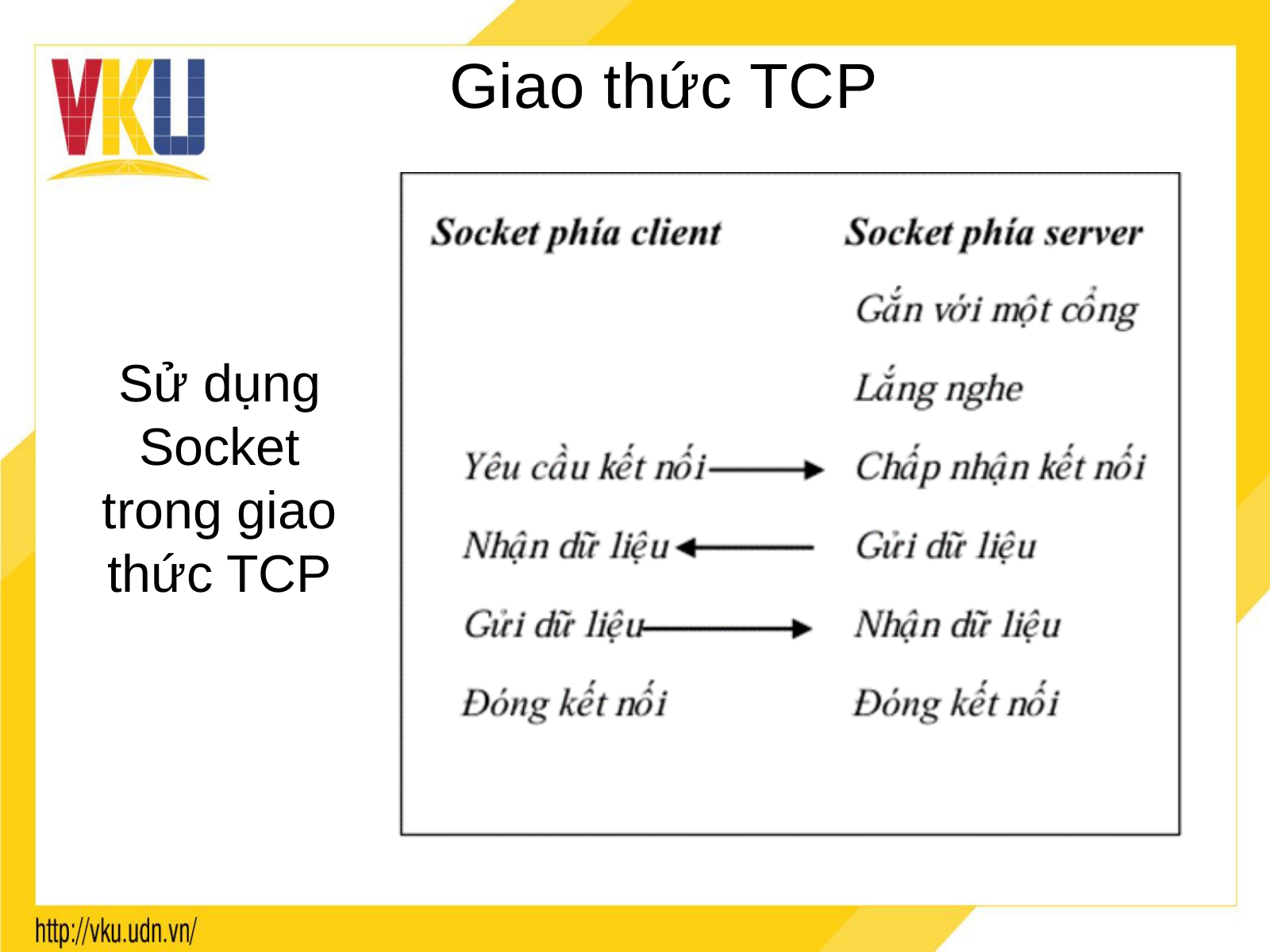

Giao thức TCP

Sử dụng Socket trong giao thức TCP